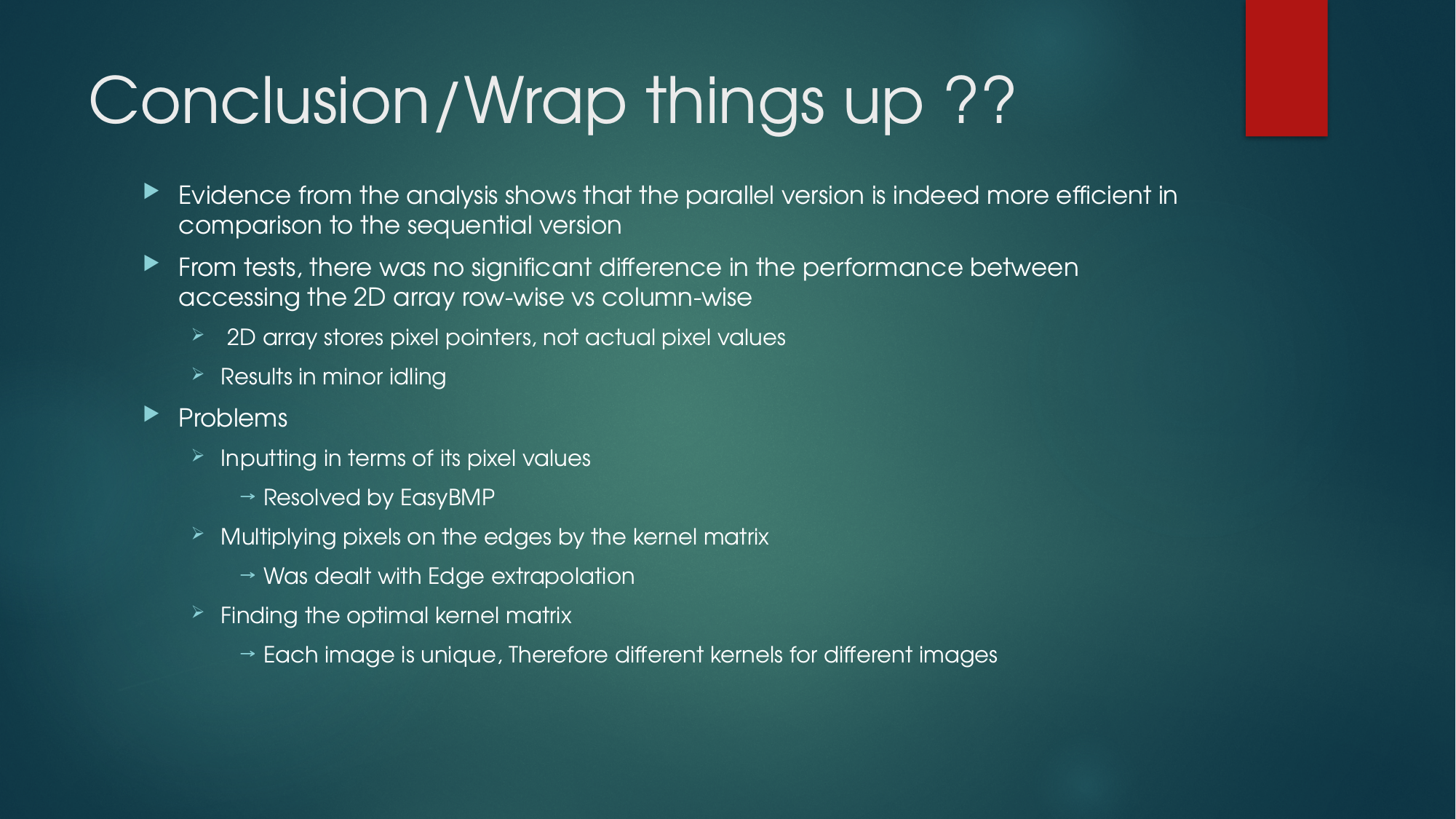

# Conclusion/Wrap things up ??
Evidence from the analysis shows that the parallel version is indeed more efficient in comparison to the sequential version
From tests, there was no significant difference in the performance between accessing the 2D array row-wise vs column-wise
 2D array stores pixel pointers, not actual pixel values
Results in minor idling
Problems
Inputting in terms of its pixel values
Resolved by EasyBMP
Multiplying pixels on the edges by the kernel matrix
Was dealt with Edge extrapolation
Finding the optimal kernel matrix
Each image is unique, Therefore different kernels for different images